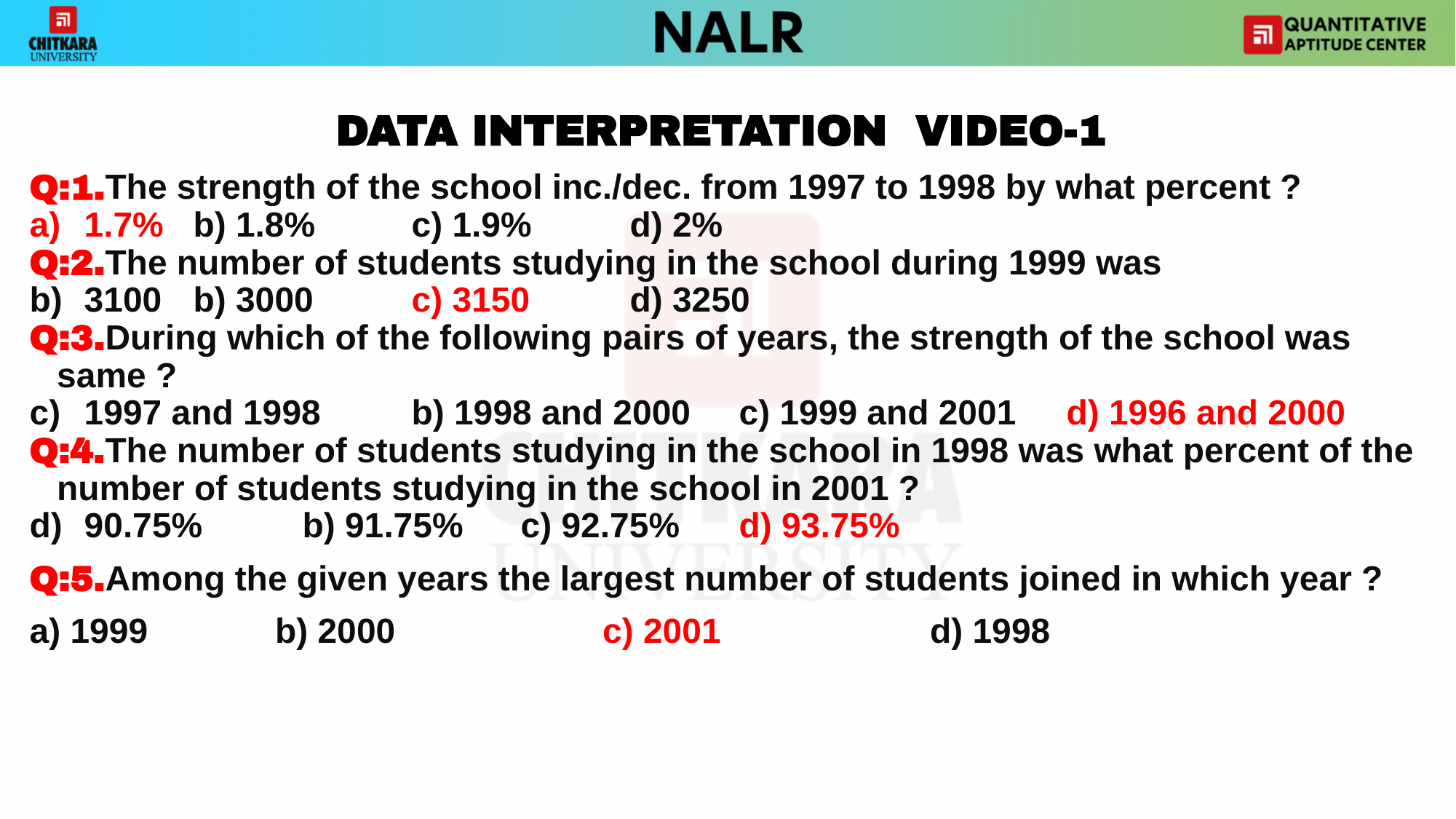

DATA INTERPRETATION  VIDEO-1
Q:1.The strength of the school inc./dec. from 1997 to 1998 by what percent ?
1.7%	b) 1.8%	c) 1.9%	d) 2%
Q:2.The number of students studying in the school during 1999 was
3100	b) 3000	c) 3150	d) 3250
Q:3.During which of the following pairs of years, the strength of the school was same ?
1997 and 1998	b) 1998 and 2000	c) 1999 and 2001	d) 1996 and 2000
Q:4.The number of students studying in the school in 1998 was what percent of the number of students studying in the school in 2001 ?
90.75%	b) 91.75%	c) 92.75%	d) 93.75%
Q:5.Among the given years the largest number of students joined in which year ?
a) 1999		b) 2000		c) 2001		d) 1998